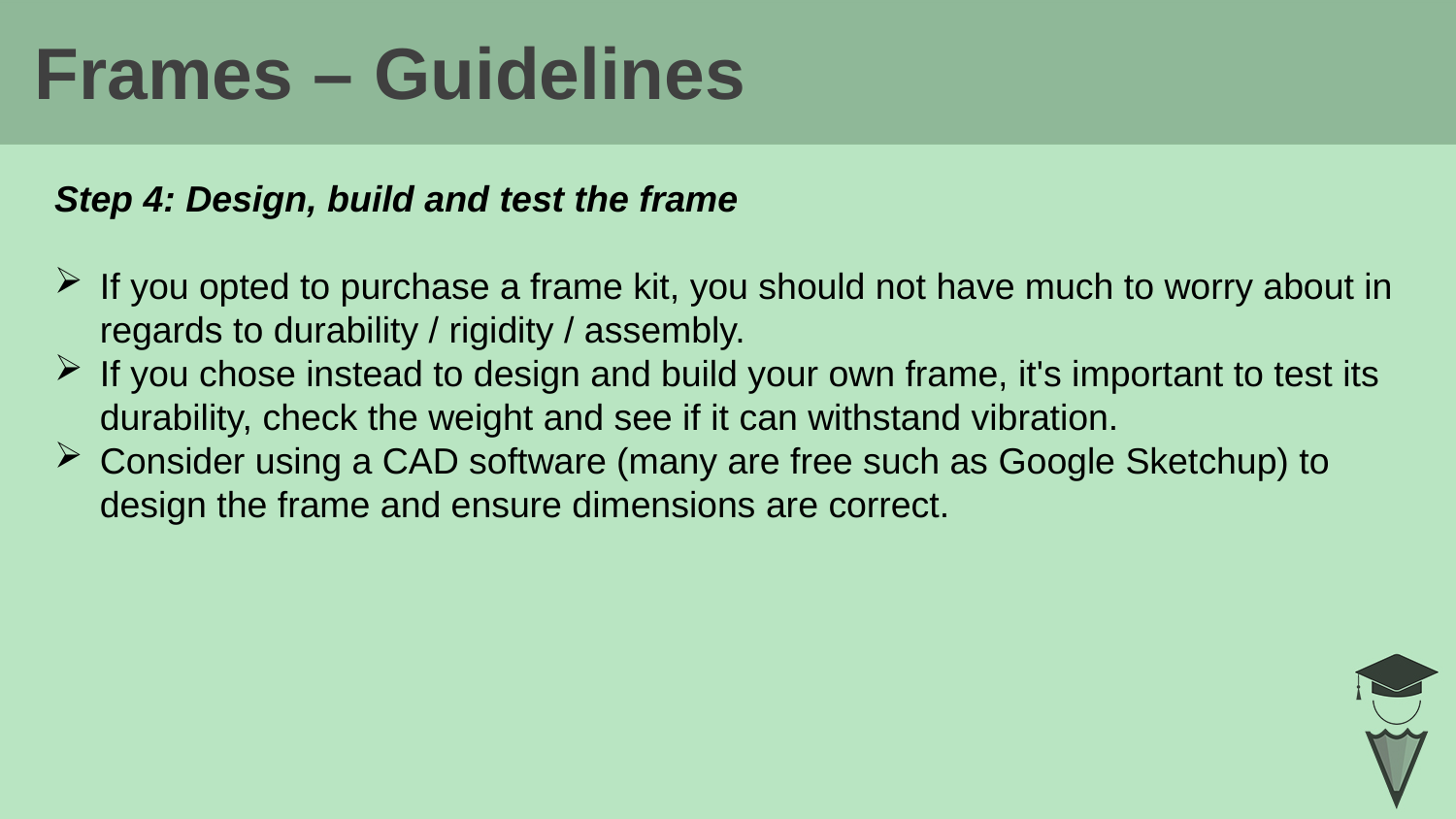

# Frames – Guidelines
Step 4: Design, build and test the frame

If you opted to purchase a frame kit, you should not have much to worry about in regards to durability / rigidity / assembly.
If you chose instead to design and build your own frame, it's important to test its durability, check the weight and see if it can withstand vibration.
Consider using a CAD software (many are free such as Google Sketchup) to     design the frame and ensure dimensions are correct.